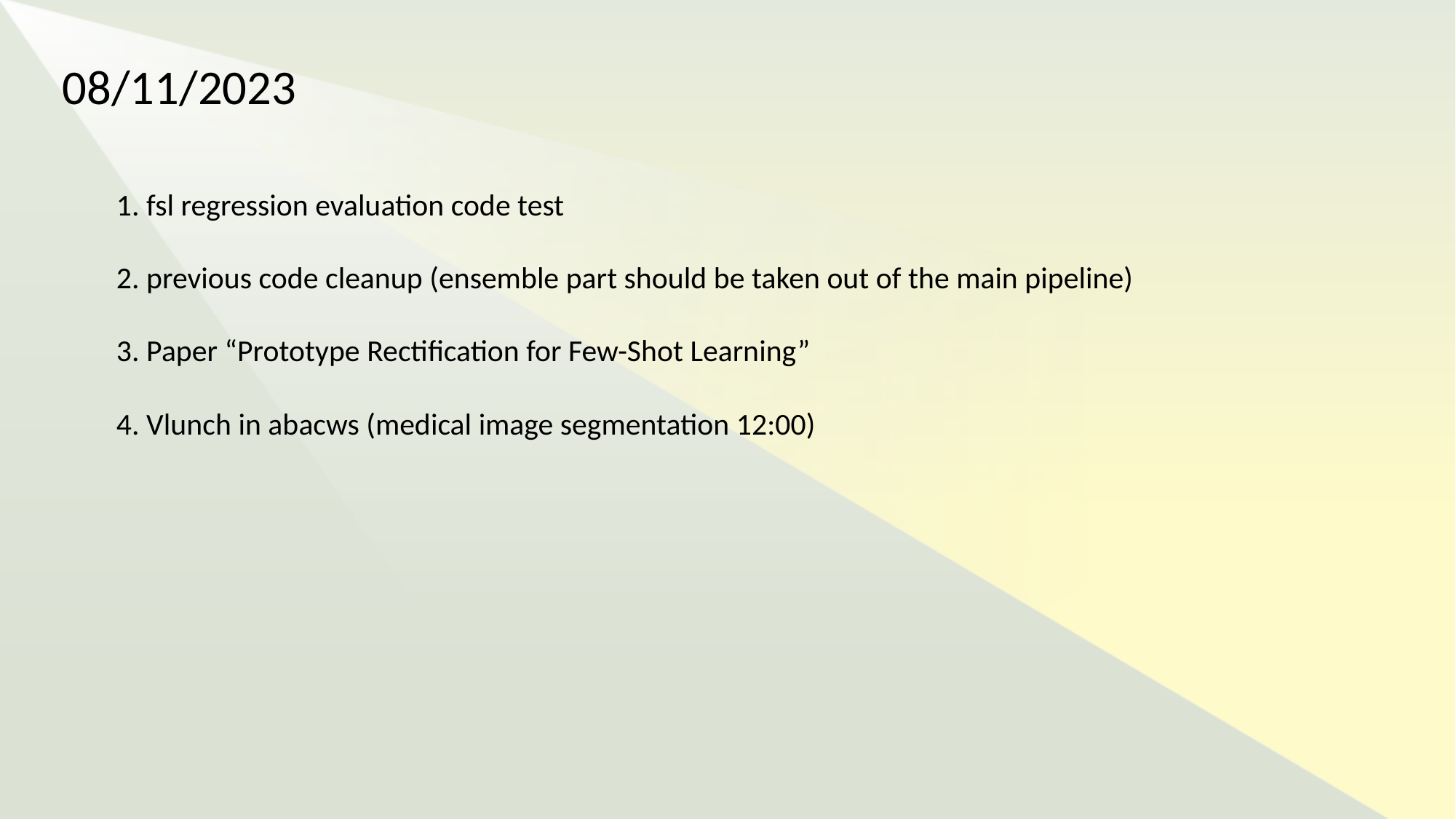

08/11/2023
1. fsl regression evaluation code test

2. previous code cleanup (ensemble part should be taken out of the main pipeline)

3. Paper “Prototype Rectification for Few-Shot Learning”

4. Vlunch in abacws (medical image segmentation 12:00)